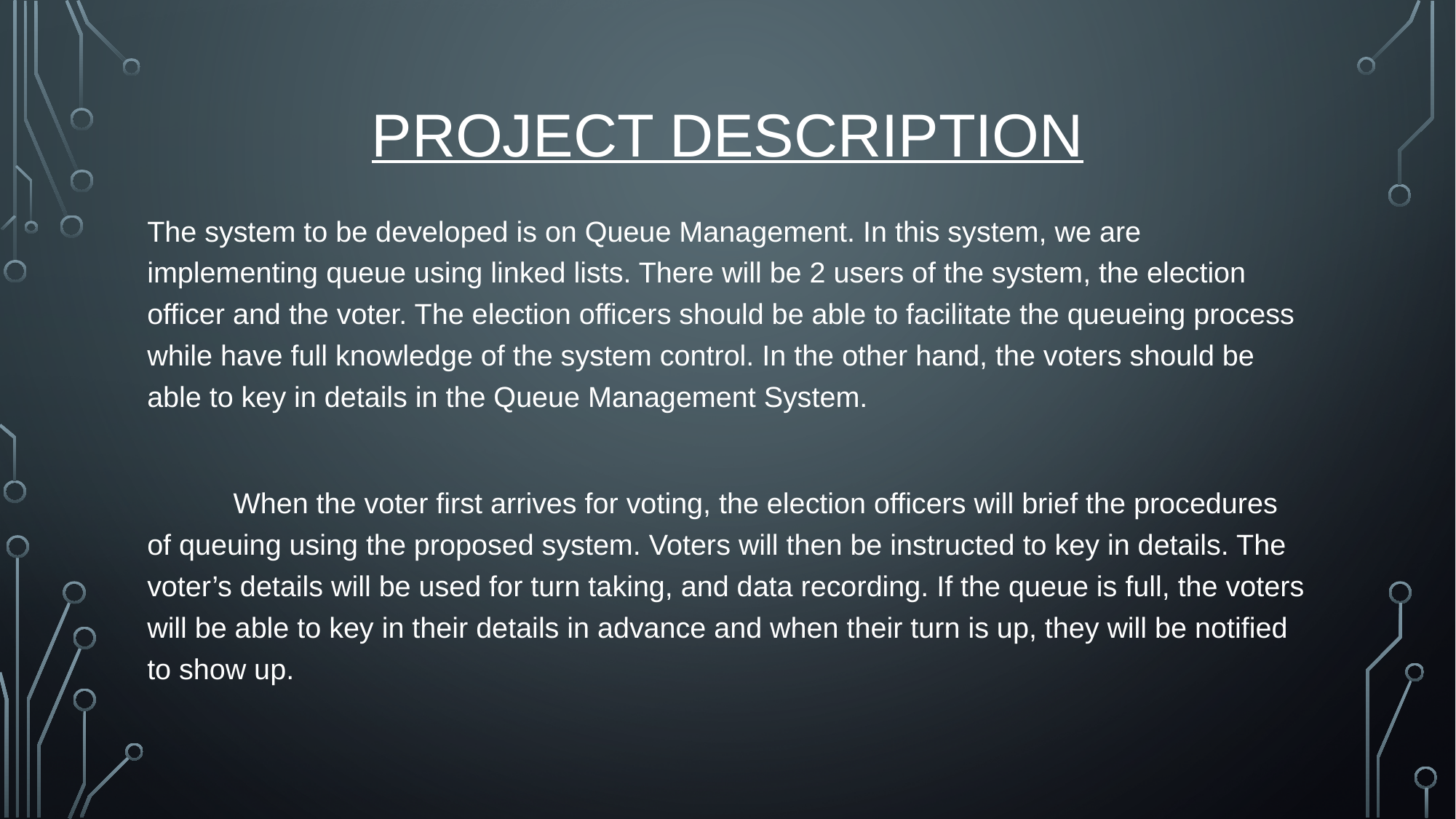

# Project description
The system to be developed is on Queue Management. In this system, we are implementing queue using linked lists. There will be 2 users of the system, the election officer and the voter. The election officers should be able to facilitate the queueing process while have full knowledge of the system control. In the other hand, the voters should be able to key in details in the Queue Management System.

	When the voter first arrives for voting, the election officers will brief the procedures of queuing using the proposed system. Voters will then be instructed to key in details. The voter’s details will be used for turn taking, and data recording. If the queue is full, the voters will be able to key in their details in advance and when their turn is up, they will be notified to show up.